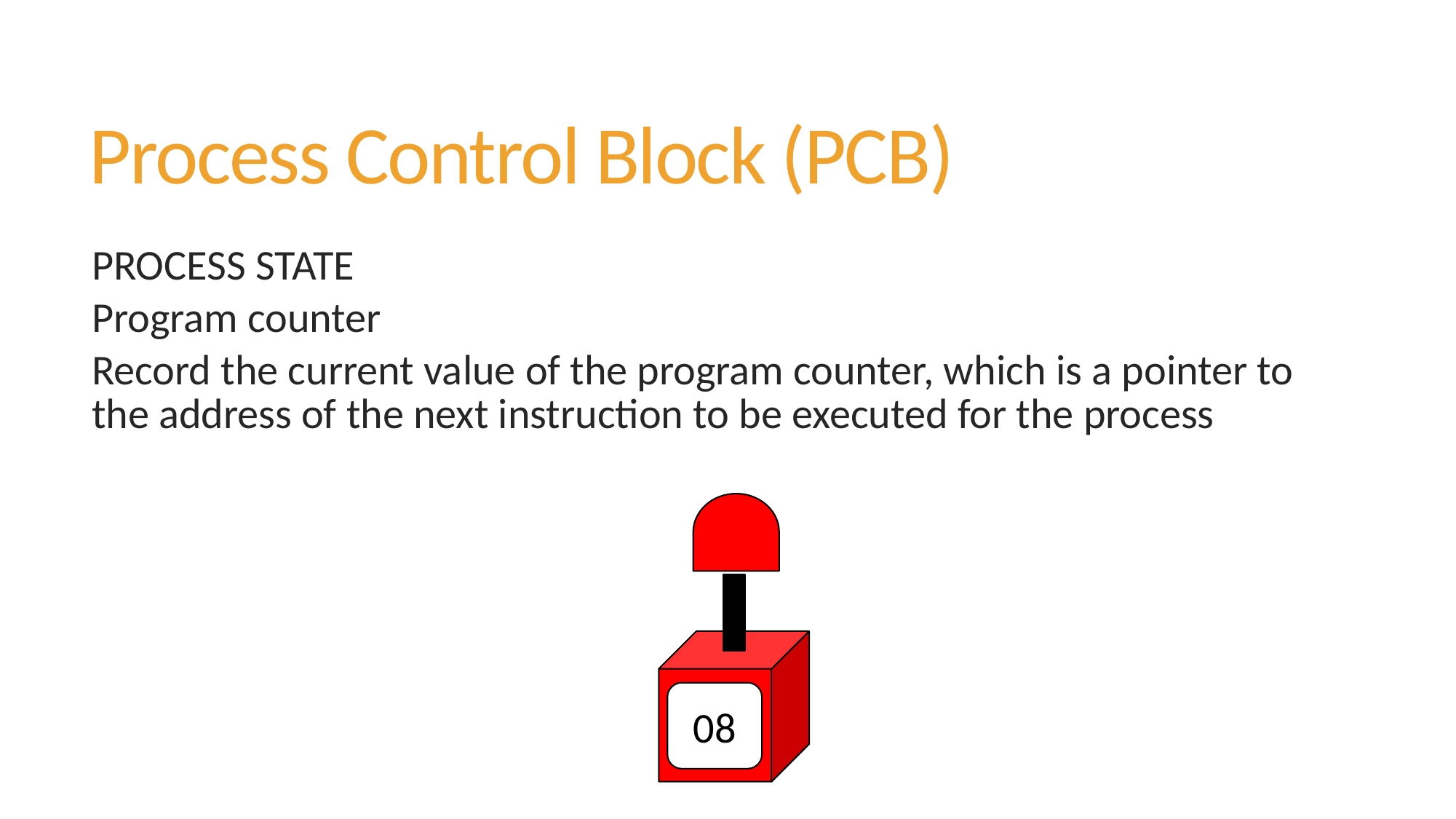

# Process Control Block (PCB)
PROCESS STATE
Program counter
Record the current value of the program counter, which is a pointer to the address of the next instruction to be executed for the process

08